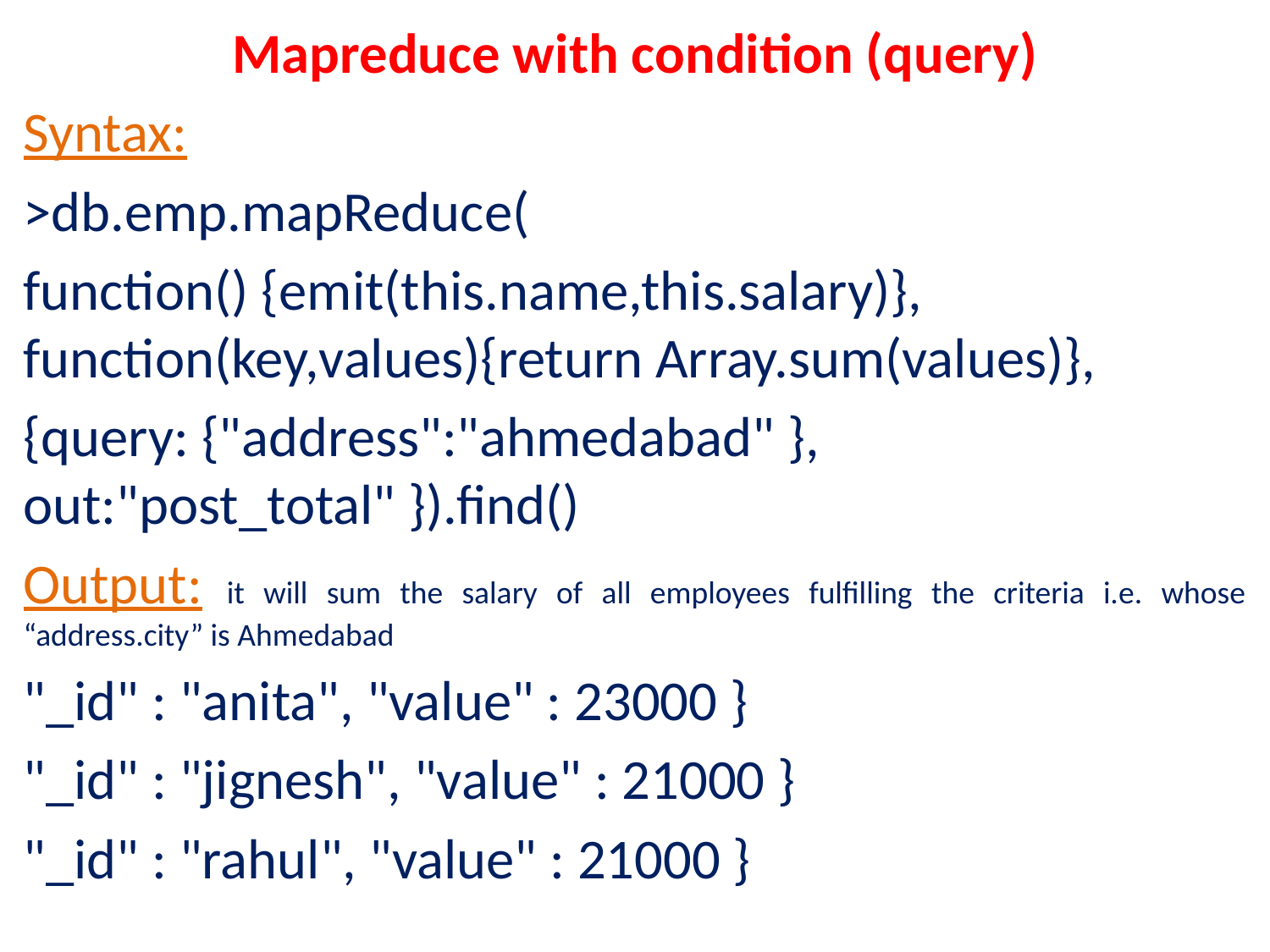

Mapreduce with condition (query)
Syntax:
>db.emp.mapReduce(
function() {emit(this.name,this.salary)}, function(key,values){return Array.sum(values)},
{query: {"address":"ahmedabad" }, out:"post_total" }).find()
Output: it will sum the salary of all employees fulfilling the criteria i.e. whose “address.city” is Ahmedabad
"_id" : "anita", "value" : 23000 }
"_id" : "jignesh", "value" : 21000 }
"_id" : "rahul", "value" : 21000 }